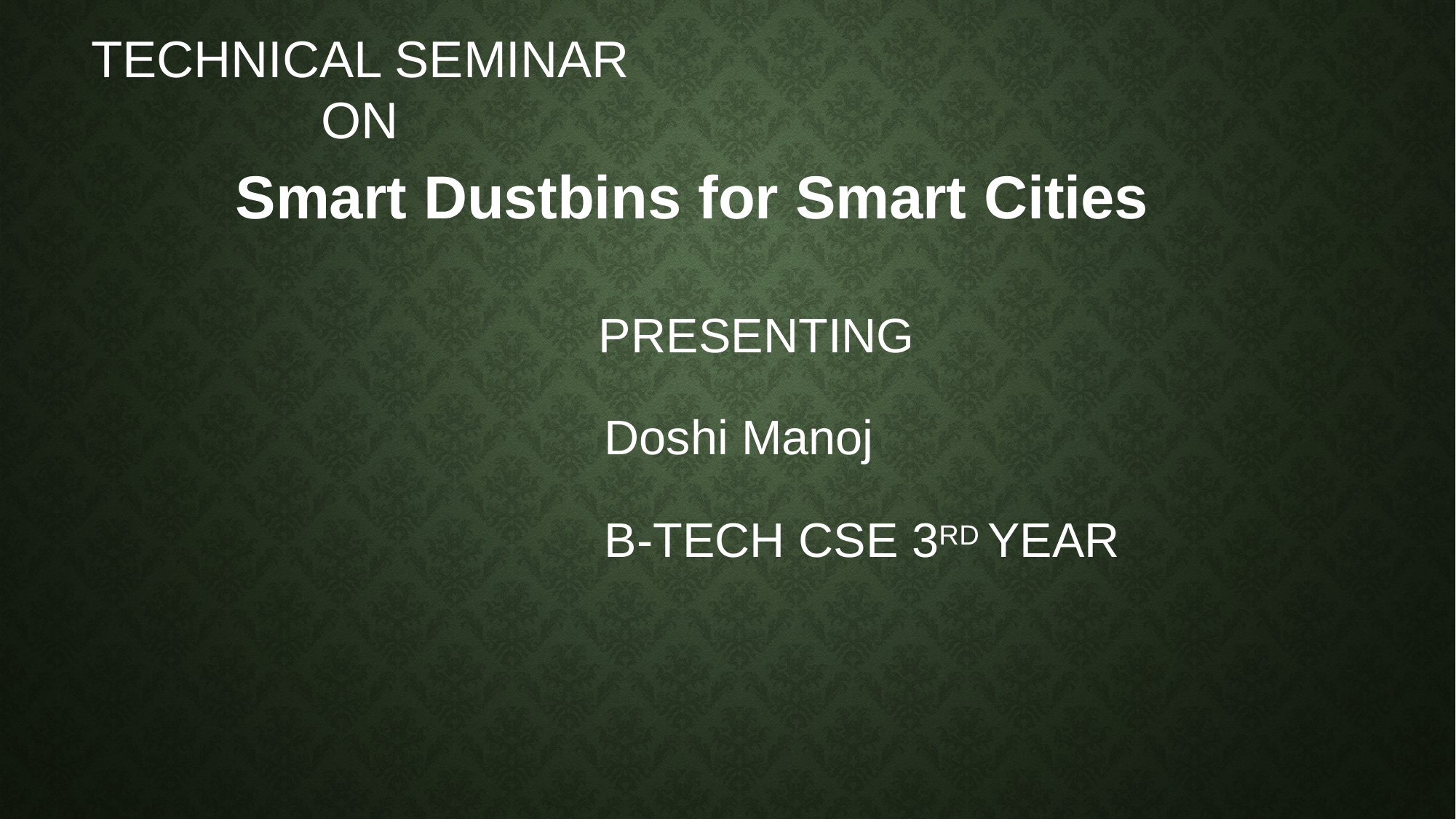

# TECHNICAL SEMINAR ON
Smart Dustbins for Smart Cities
PRESENTING
Doshi Manoj
B-TECH CSE 3RD YEAR